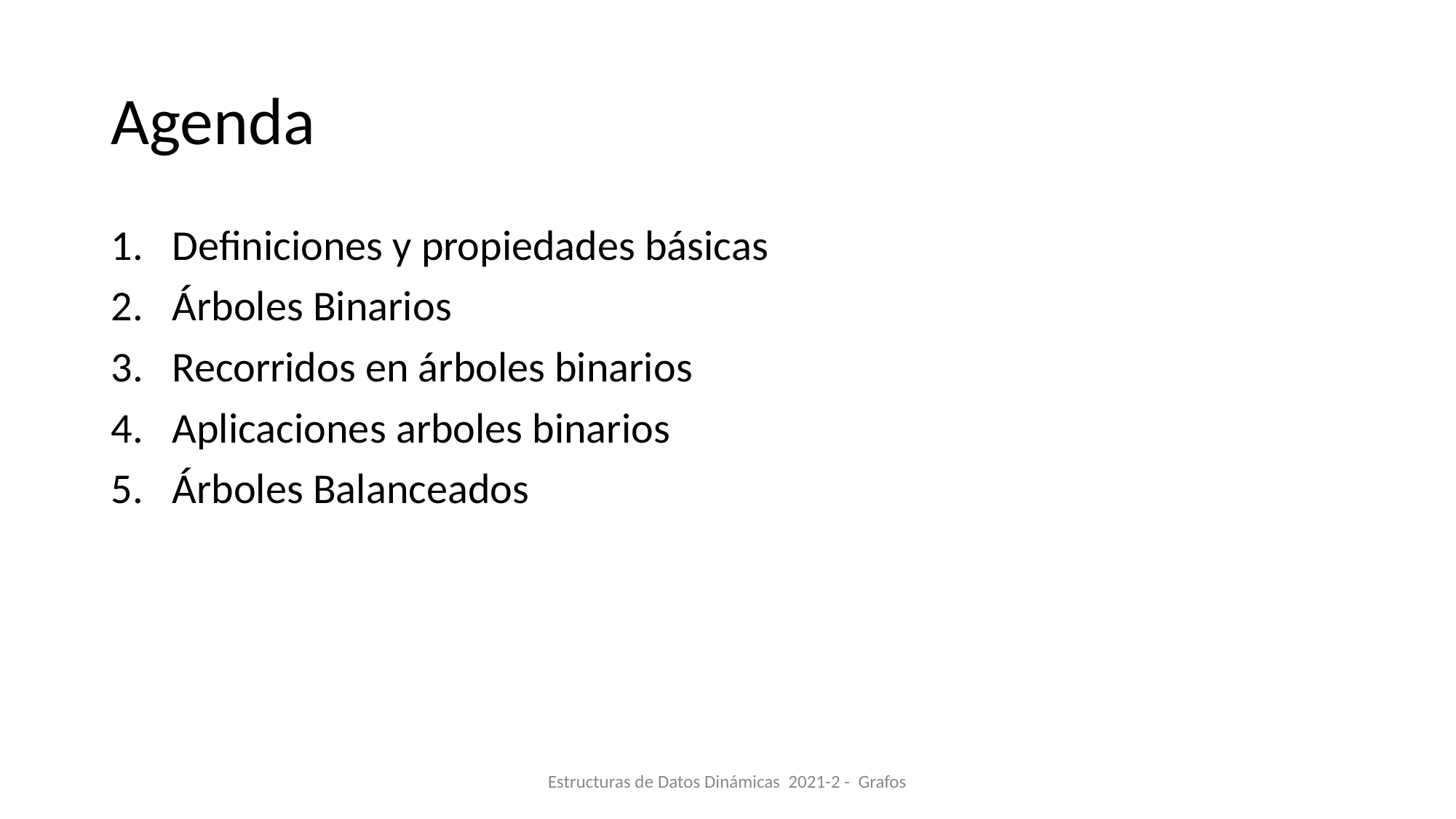

# Agenda
Definiciones y propiedades básicas
Árboles Binarios
Recorridos en árboles binarios
Aplicaciones arboles binarios
Árboles Balanceados

Estructuras de Datos Dinámicas  2021-2 -  Grafos